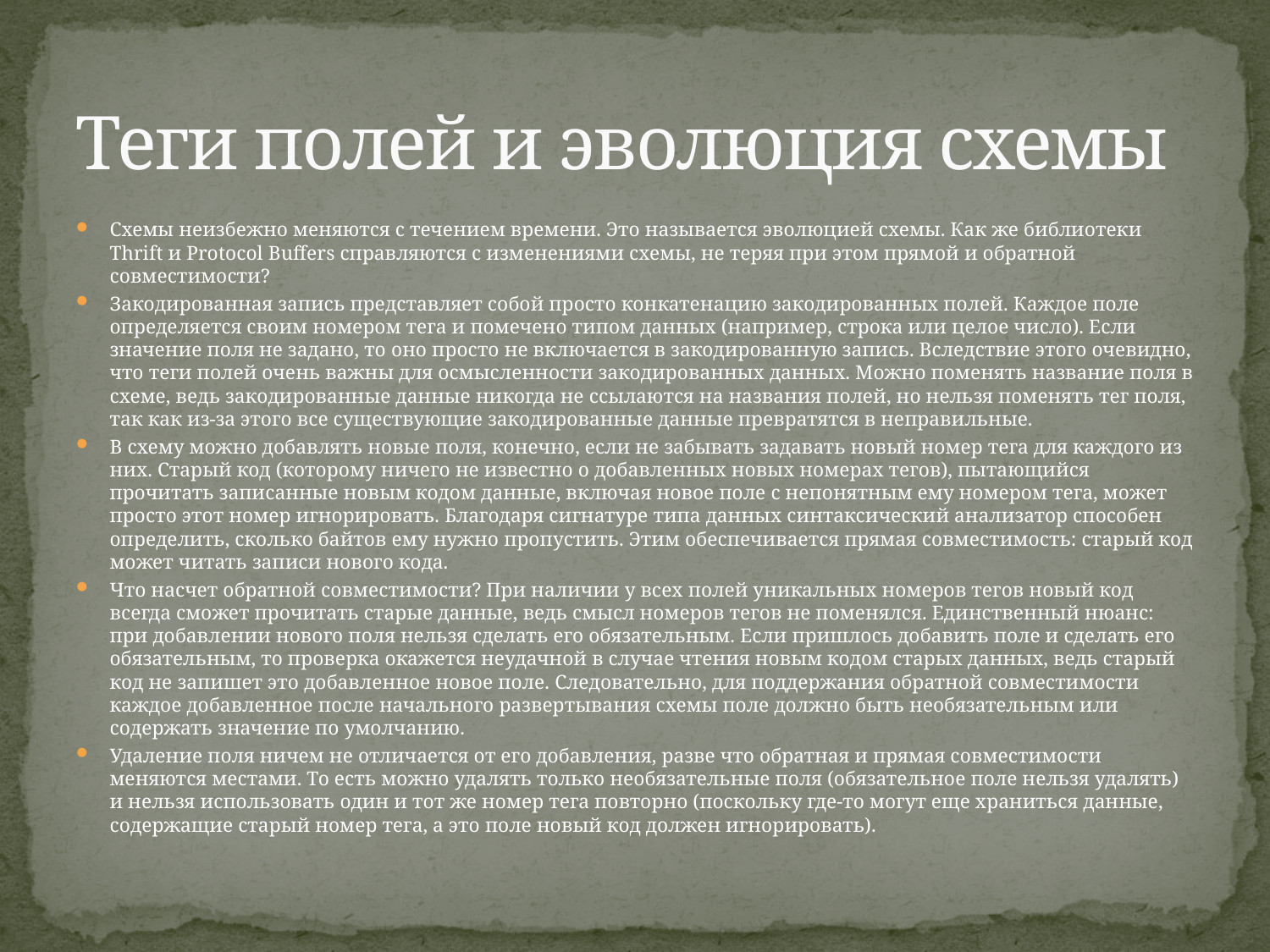

# Теги полей и эволюция схемы
Схемы неизбежно меняются с течением времени. Это называется эволюцией схемы. Как же библиотеки Thrift и Protocol Buffers справляются с изменениями схемы, не теряя при этом прямой и обратной совместимости?
Закодированная запись представляет собой просто конкатенацию закодированных полей. Каждое поле определяется своим номером тега и помечено типом данных (например, строка или целое число). Если значение поля не задано, то оно просто не включается в закодированную запись. Вследствие этого очевидно, что теги полей очень важны для осмысленности закодированных данных. Можно поменять название поля в схеме, ведь закодированные данные никогда не ссылаются на названия полей, но нельзя поменять тег поля, так как из-за этого все существующие закодированные данные превратятся в неправильные.
В схему можно добавлять новые поля, конечно, если не забывать задавать новый номер тега для каждого из них. Старый код (которому ничего не известно о добавленных новых номерах тегов), пытающийся прочитать записанные новым кодом данные, включая новое поле с непонятным ему номером тега, может просто этот номер игнорировать. Благодаря сигнатуре типа данных синтаксический анализатор способен определить, сколько байтов ему нужно пропустить. Этим обеспечивается прямая совместимость: старый код может читать записи нового кода.
Что насчет обратной совместимости? При наличии у всех полей уникальных номеров тегов новый код всегда сможет прочитать старые данные, ведь смысл номеров тегов не поменялся. Единственный нюанс: при добавлении нового поля нельзя сделать его обязательным. Если пришлось добавить поле и сделать его обязательным, то проверка окажется неудачной в случае чтения новым кодом старых данных, ведь старый код не запишет это добавленное новое поле. Следовательно, для поддержания обратной совместимости каждое добавленное после начального развертывания схемы поле должно быть необязательным или содержать значение по умолчанию.
Удаление поля ничем не отличается от его добавления, разве что обратная и прямая совместимости меняются местами. То есть можно удалять только необязательные поля (обязательное поле нельзя удалять) и нельзя использовать один и тот же номер тега повторно (поскольку где-то могут еще храниться данные, содержащие старый номер тега, а это поле новый код должен игнорировать).